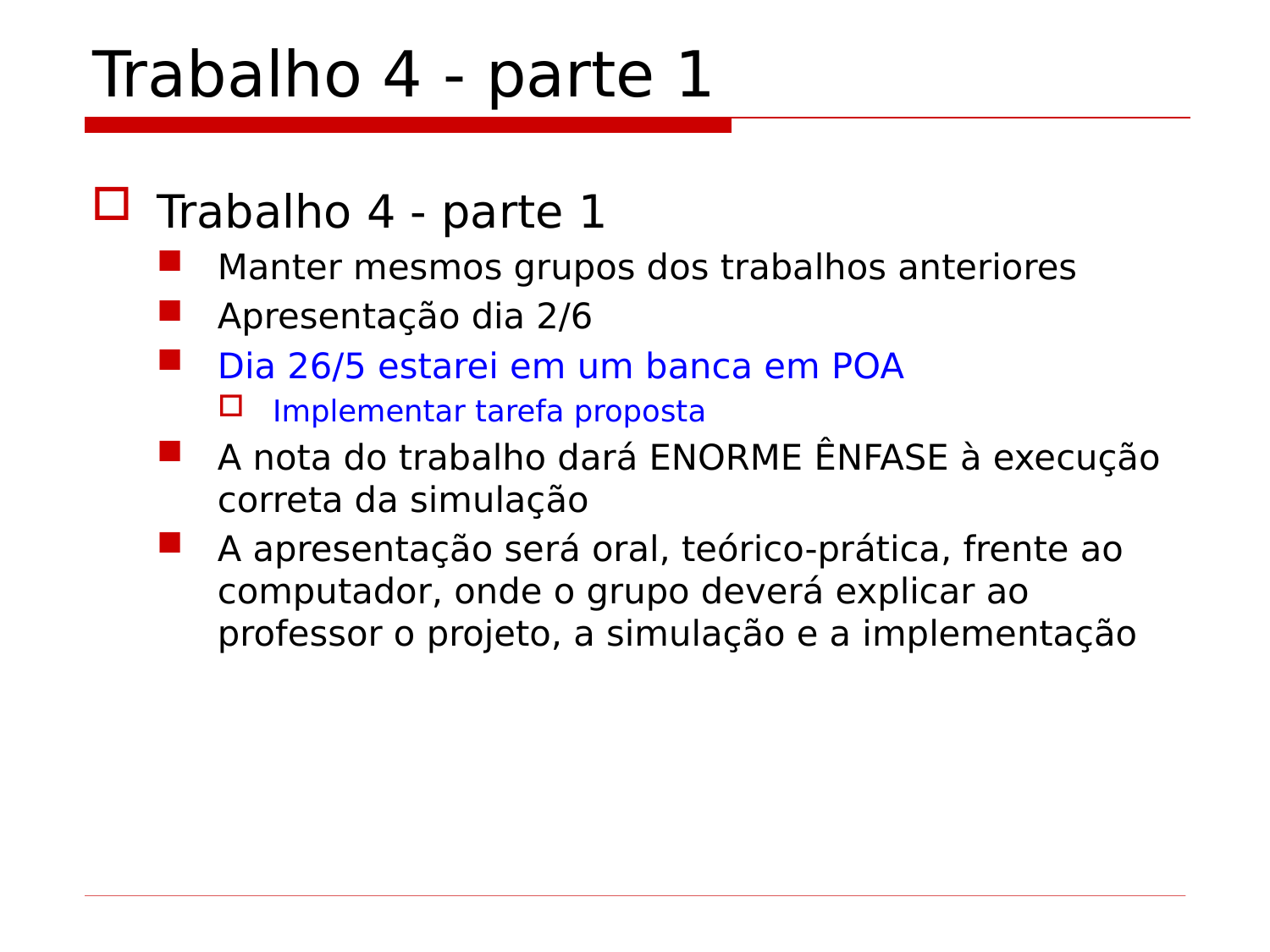

# Trabalho 4 - parte 1
Trabalho 4 - parte 1
Manter mesmos grupos dos trabalhos anteriores
Apresentação dia 2/6
Dia 26/5 estarei em um banca em POA
Implementar tarefa proposta
A nota do trabalho dará ENORME ÊNFASE à execução correta da simulação
A apresentação será oral, teórico-prática, frente ao computador, onde o grupo deverá explicar ao professor o projeto, a simulação e a implementação